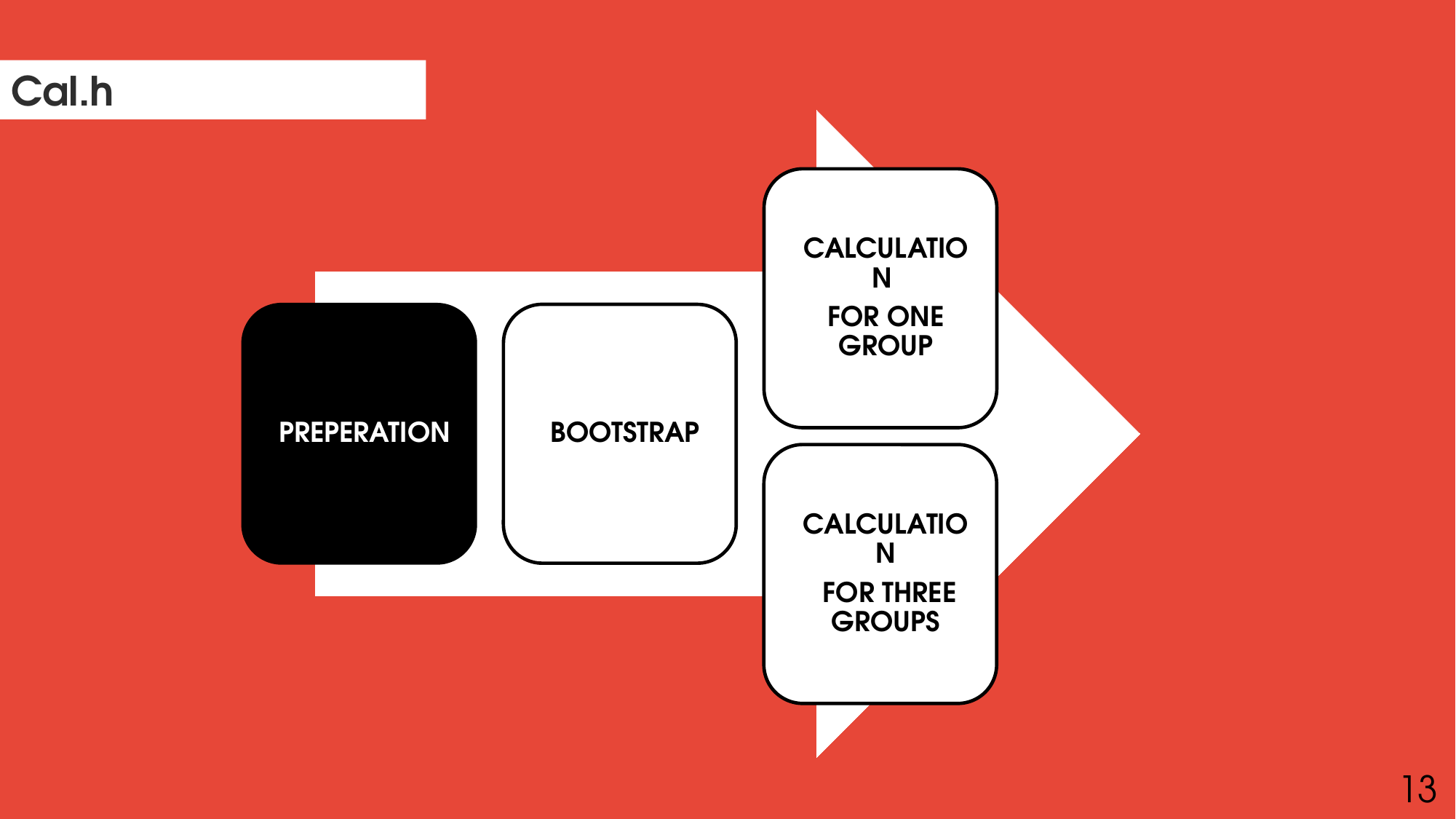

Cal.h
PREPERATION
BOOTSTRAP
CALCULATION
FOR ONE GROUP
CALCULATION
 FOR THREE GROUPS
13